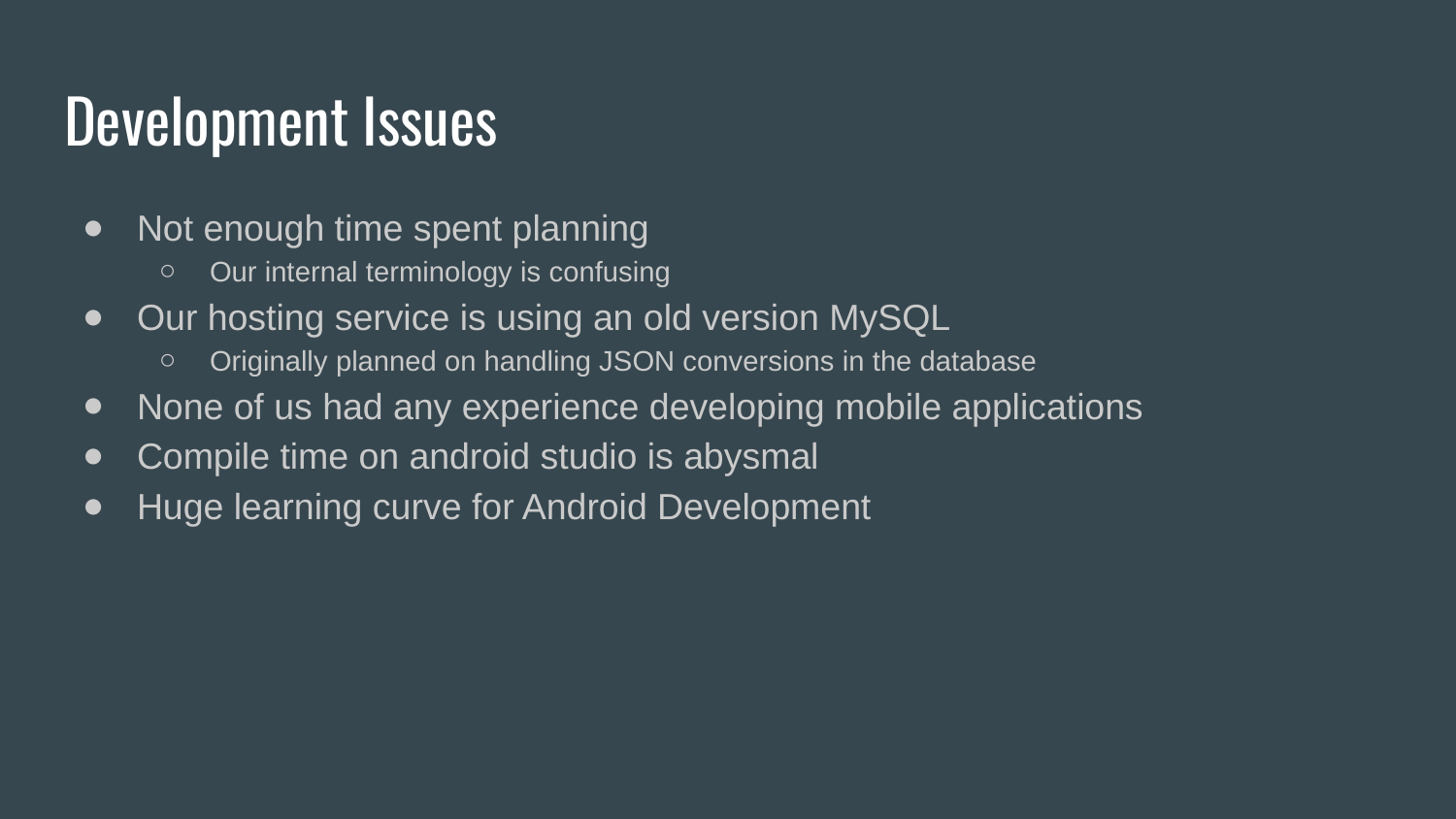

# Development Issues
Not enough time spent planning
Our internal terminology is confusing
Our hosting service is using an old version MySQL
Originally planned on handling JSON conversions in the database
None of us had any experience developing mobile applications
Compile time on android studio is abysmal
Huge learning curve for Android Development